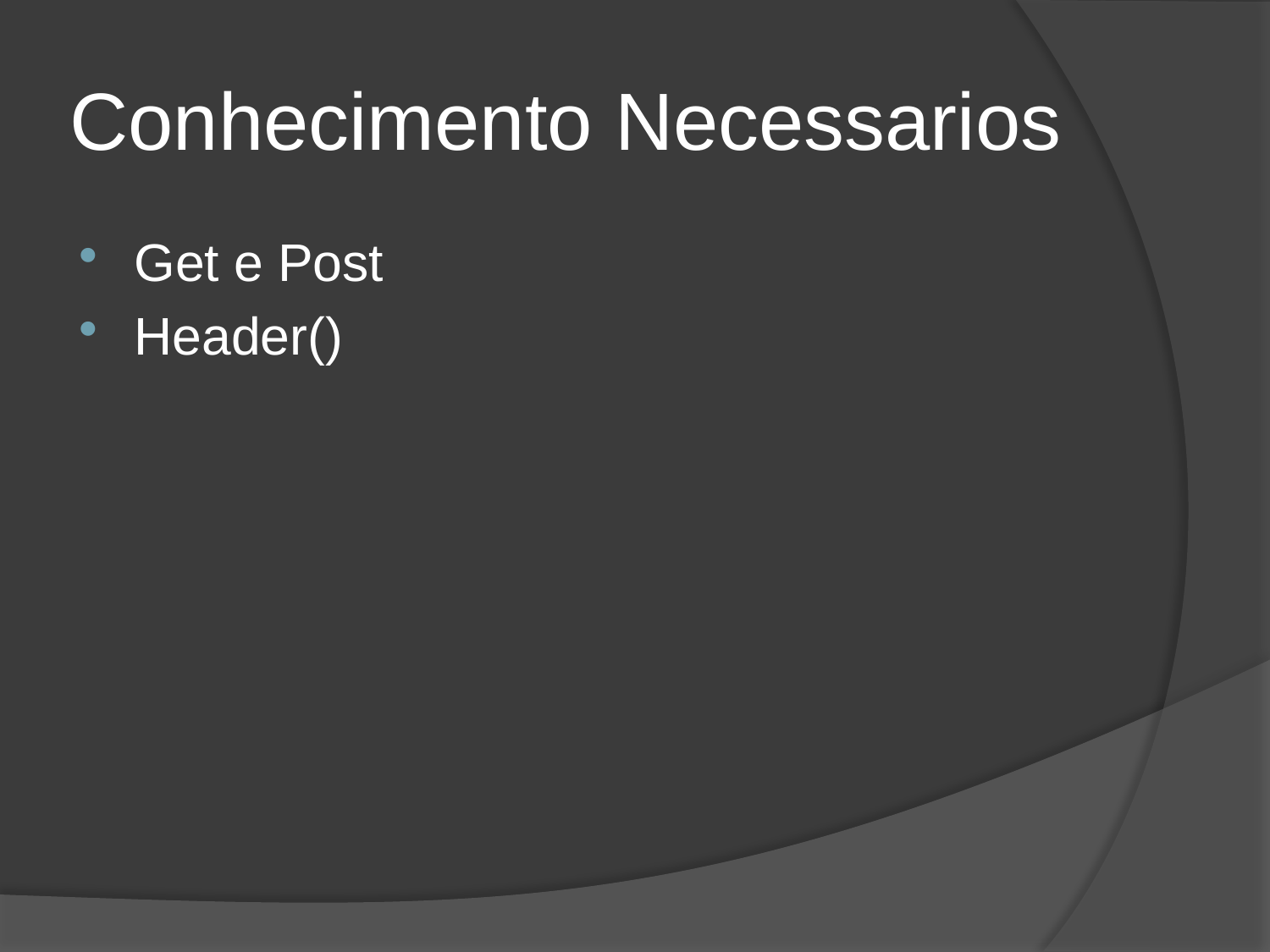

# Conhecimento Necessarios
Get e Post
Header()